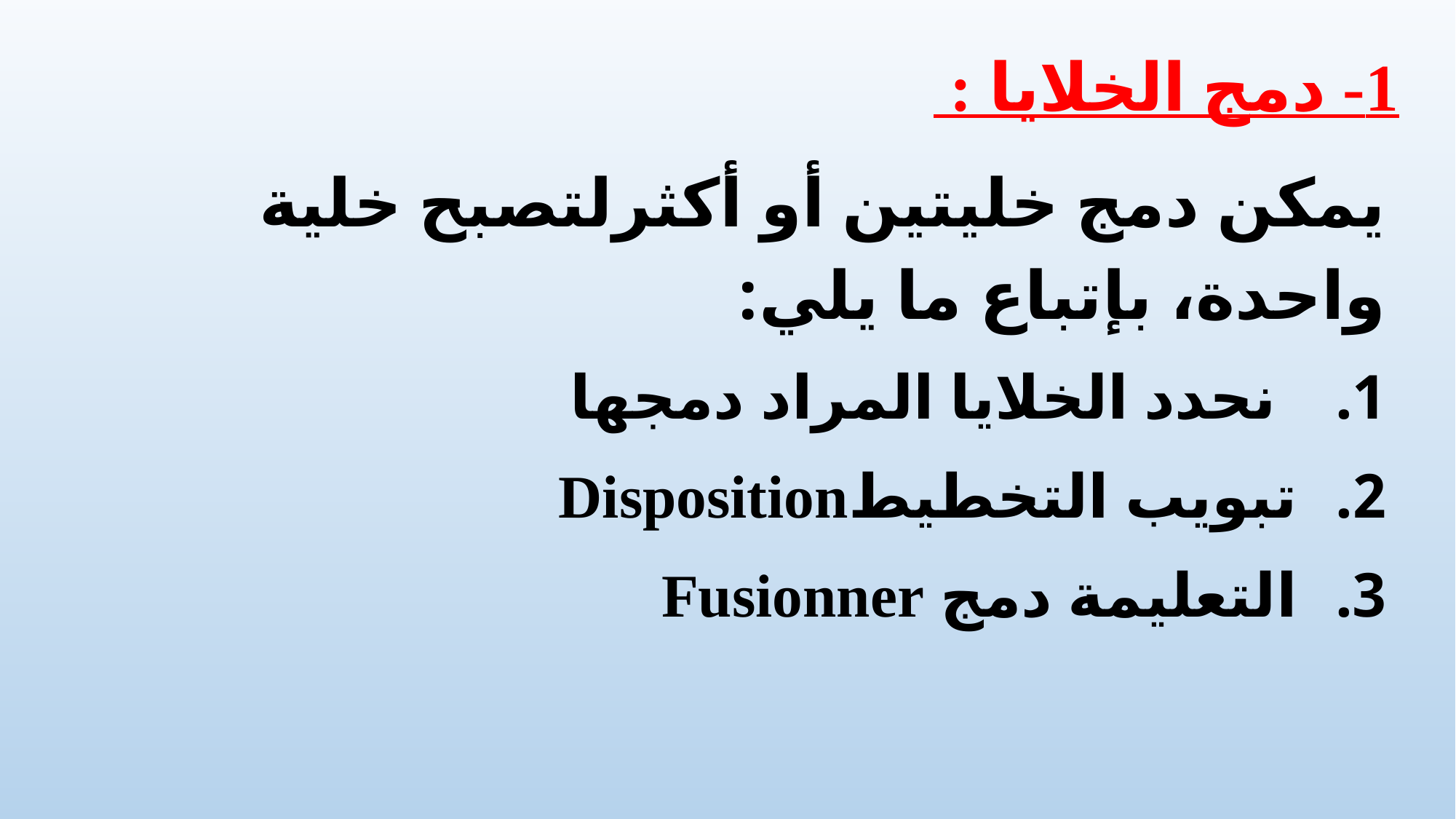

1- دمج الخلايا :
يمكن دمج خليتين أو أكثرلتصبح خلية واحدة، بإتباع ما يلي:
نحدد الخلايا المراد دمجها
تبويب التخطيطDisposition
التعليمة دمج Fusionner